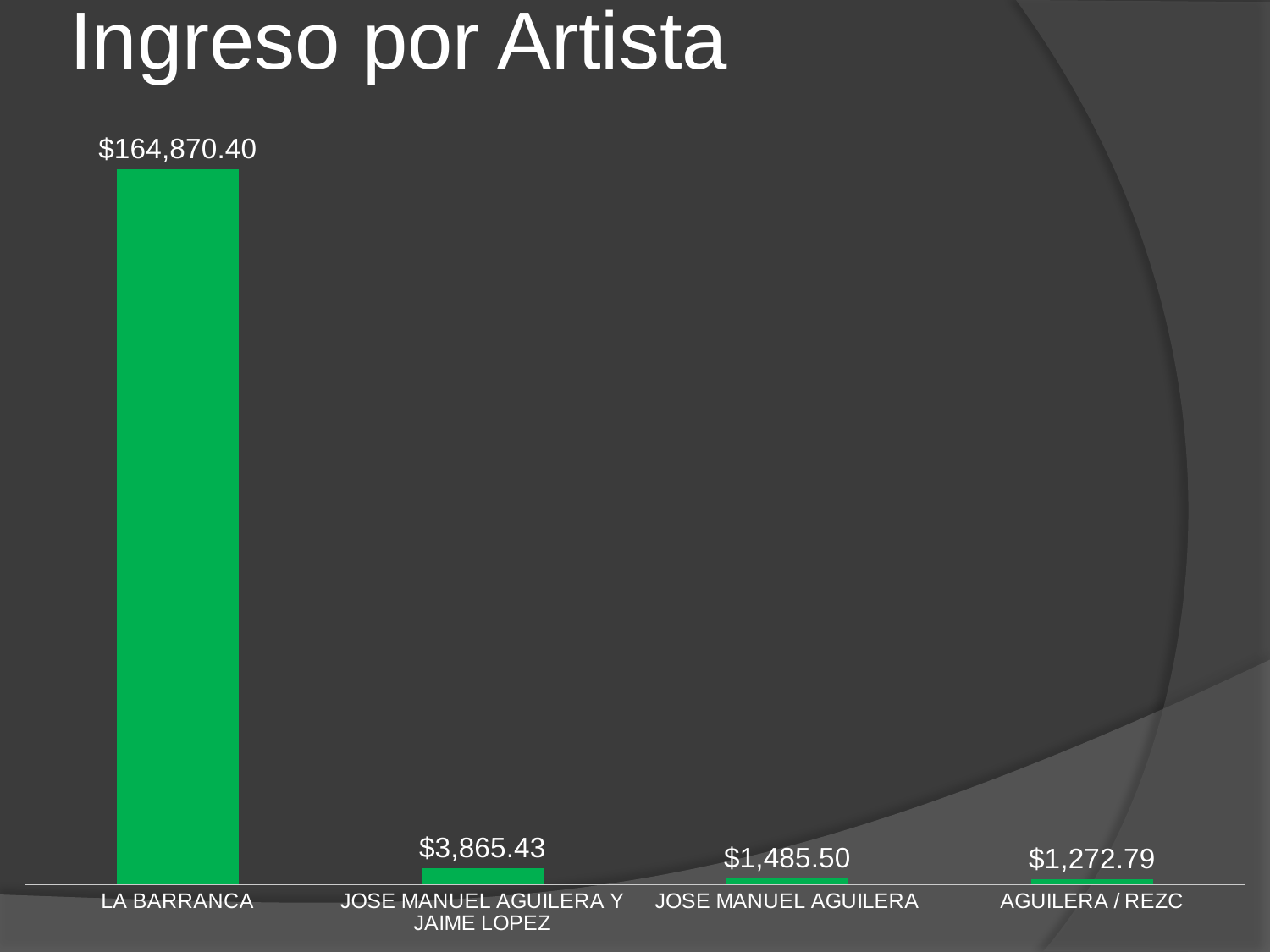

# Ingreso por Artista

### Chart

| Category | Total por artista |
|---|---|
| LA BARRANCA | 164870.39803767 |
| JOSE MANUEL AGUILERA Y JAIME LOPEZ | 3865.4258760360503 |
| JOSE MANUEL AGUILERA | 1485.5026153505812 |
| AGUILERA / REZC | 1272.7867494989196 |